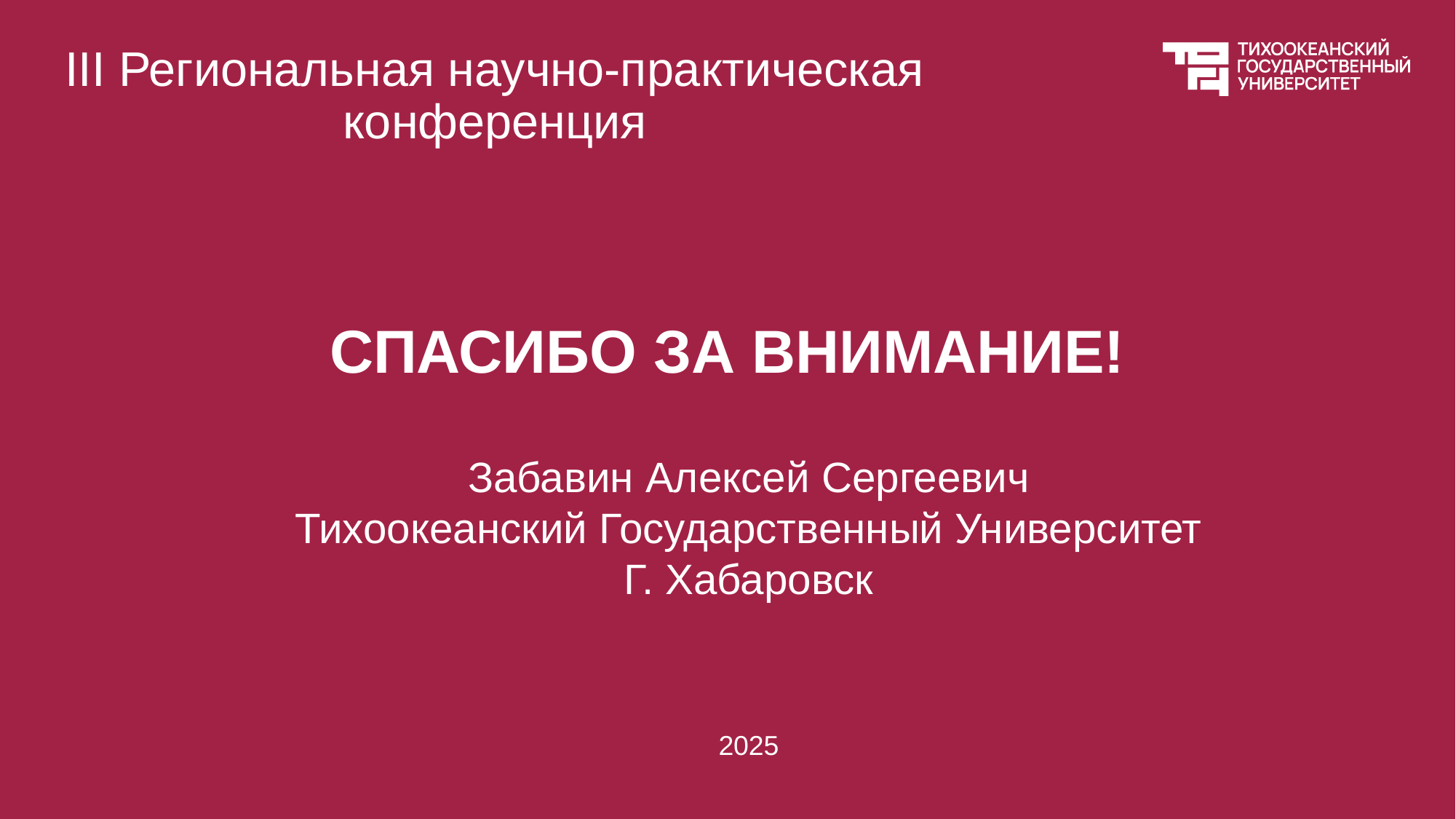

# III Региональная научно-практическая конференция
СПАСИБО ЗА ВНИМАНИЕ!

Забавин Алексей Сергеевич
Тихоокеанский Государственный Университет
Г. Хабаровск
2025